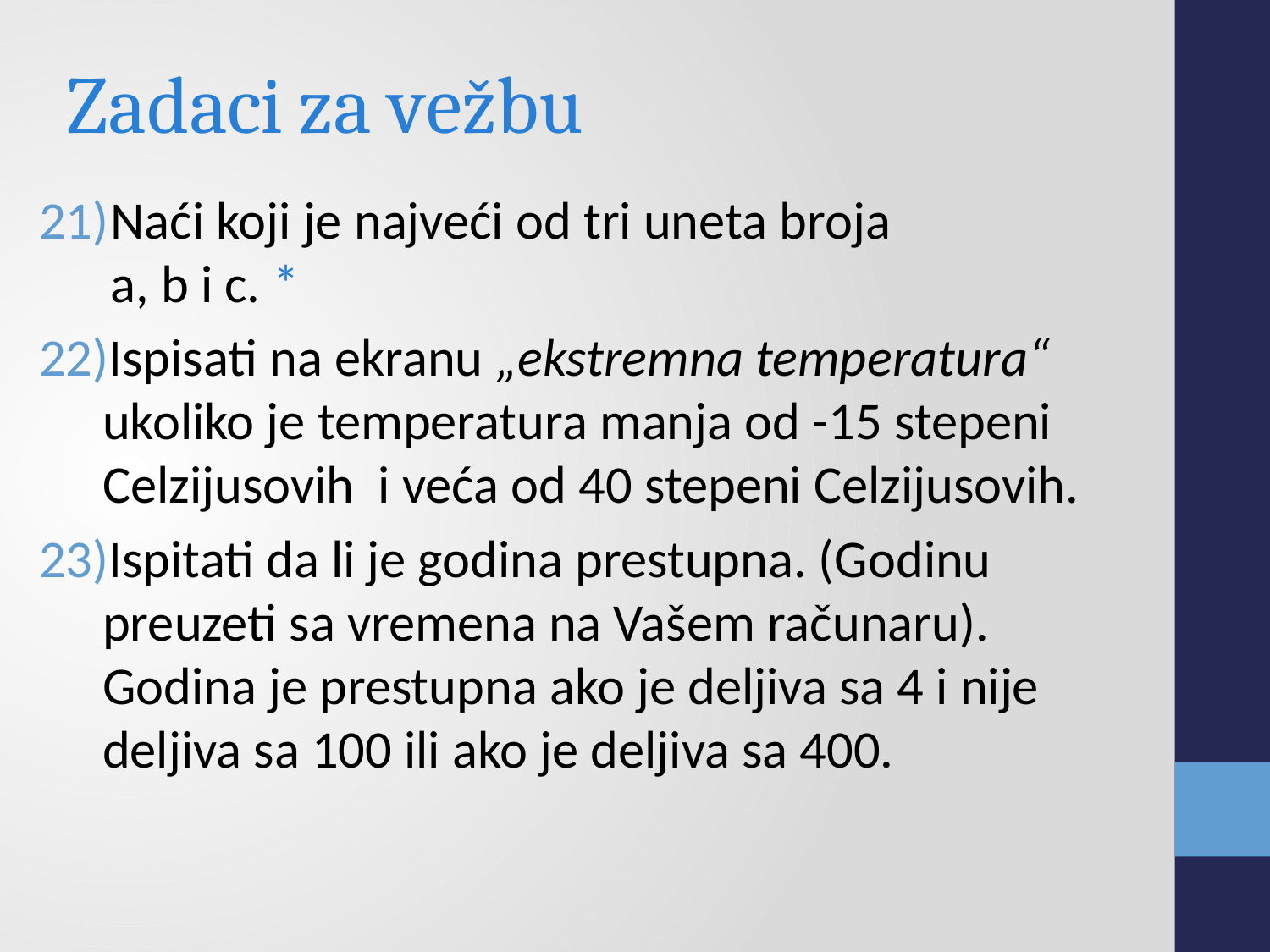

# Zadaci za vežbu
Naći koji je najveći od tri uneta broja
a, b i c. *
Ispisati na ekranu „ekstremna temperatura“ ukoliko je temperatura manja od -15 stepeni Celzijusovih  i veća od 40 stepeni Celzijusovih.
Ispitati da li je godina prestupna. (Godinu preuzeti sa vremena na Vašem računaru).
Godina je prestupna ako je deljiva sa 4 i nije deljiva sa 100 ili ako je deljiva sa 400.